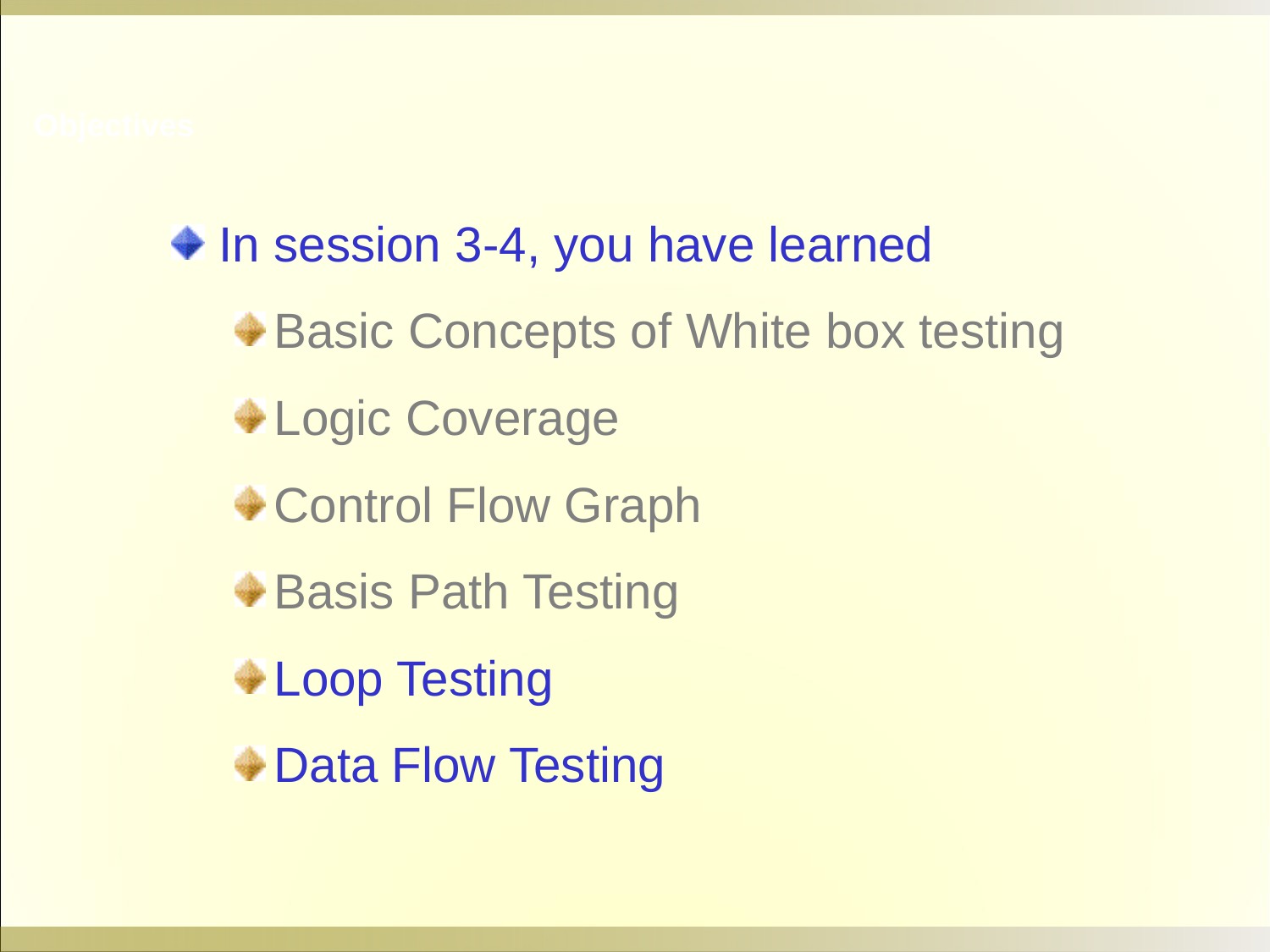

Objectives
In session 3-4, you have learned
Basic Concepts of White box testing
Logic Coverage
Control Flow Graph
Basis Path Testing
Loop Testing
Data Flow Testing